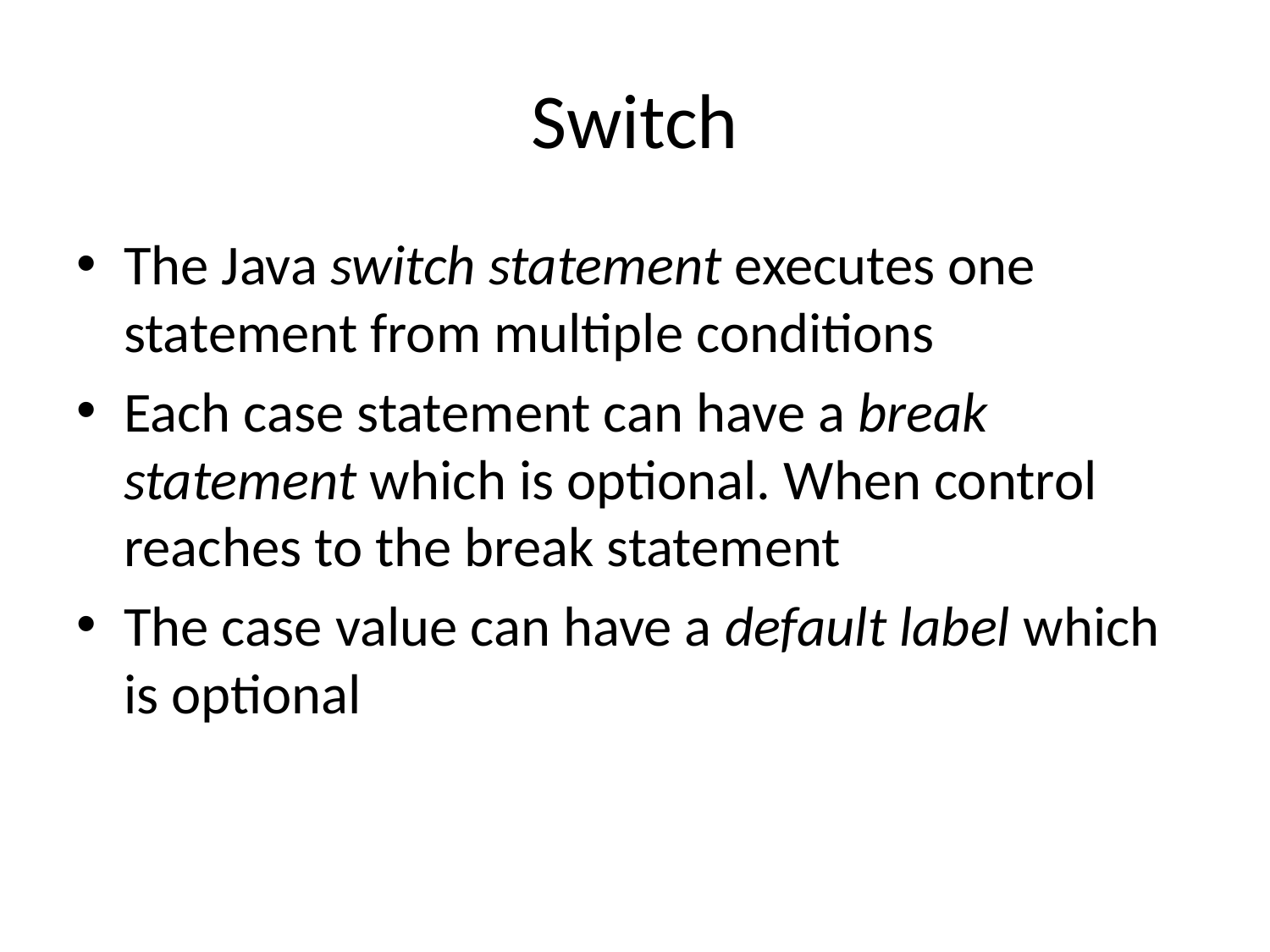

# Switch
The Java switch statement executes one statement from multiple conditions
Each case statement can have a break statement which is optional. When control reaches to the break statement
The case value can have a default label which is optional